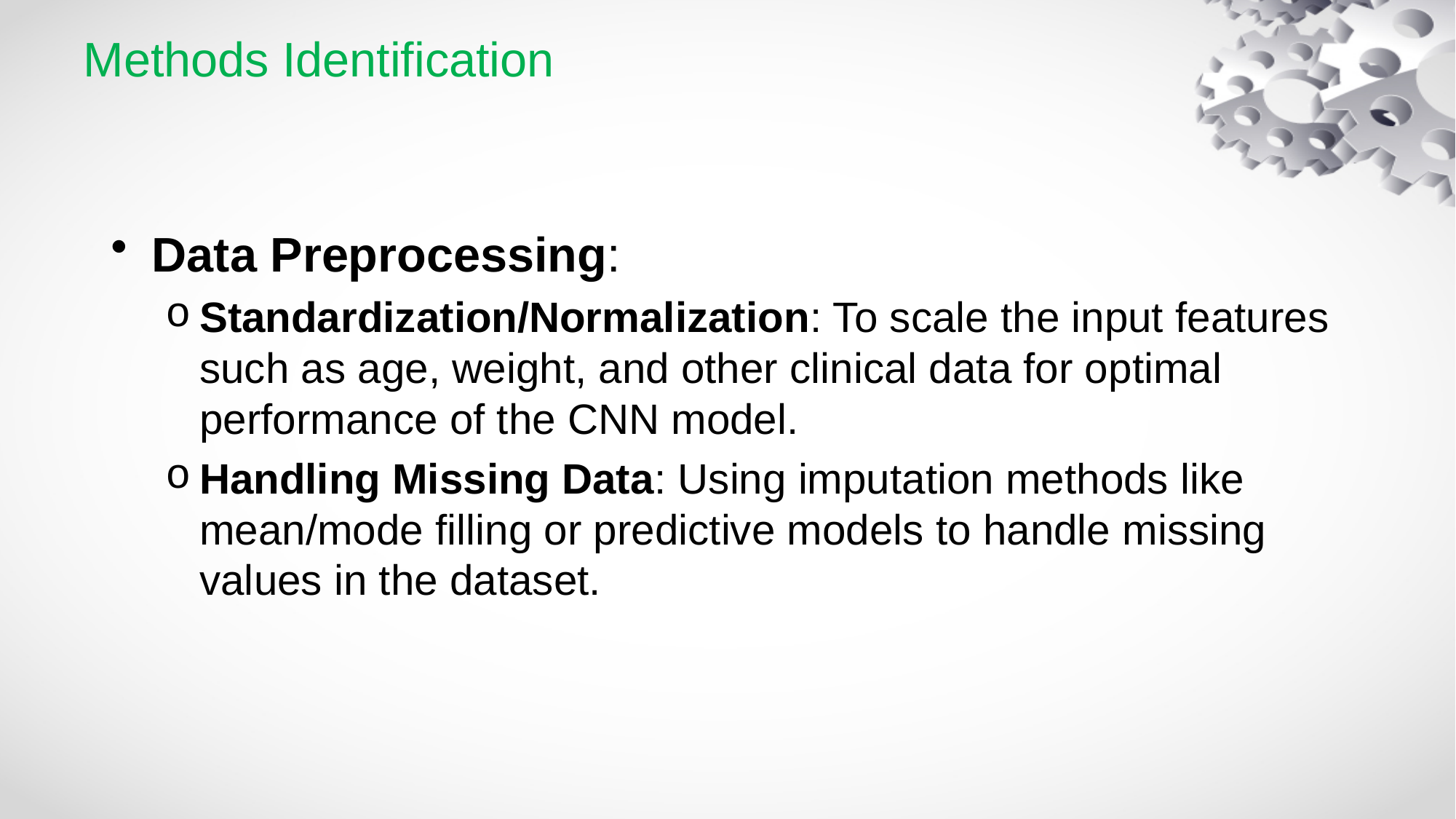

# Methods Identification
Data Preprocessing:
Standardization/Normalization: To scale the input features such as age, weight, and other clinical data for optimal performance of the CNN model.
Handling Missing Data: Using imputation methods like mean/mode filling or predictive models to handle missing values in the dataset.